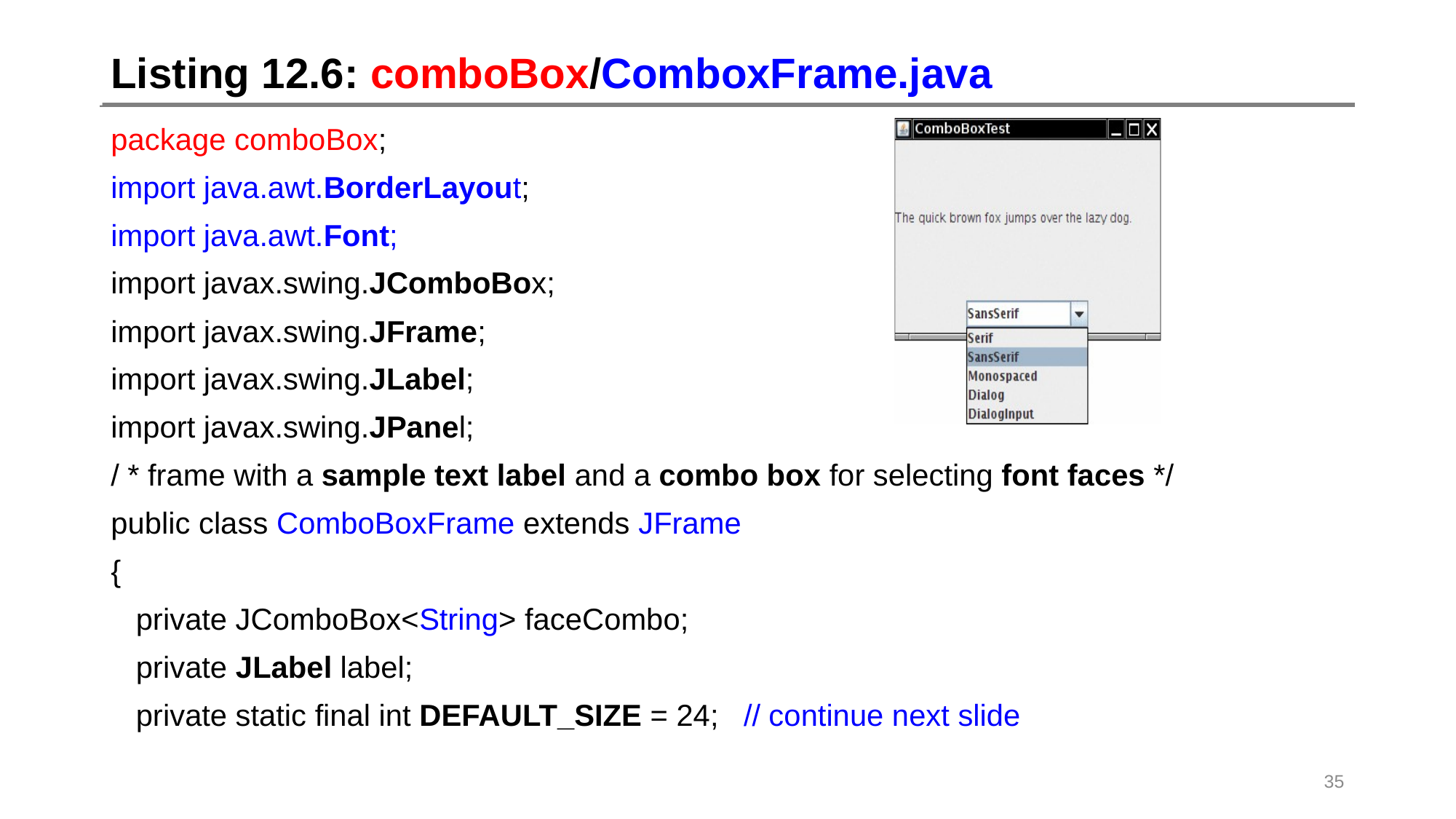

# Listing 12.6: comboBox/ComboxFrame.java
package comboBox;
import java.awt.BorderLayout;
import java.awt.Font;
import javax.swing.JComboBox;
import javax.swing.JFrame;
import javax.swing.JLabel;
import javax.swing.JPanel;
/ * frame with a sample text label and a combo box for selecting font faces */
public class ComboBoxFrame extends JFrame
{
   private JComboBox<String> faceCombo;
   private JLabel label;
   private static final int DEFAULT_SIZE = 24;   // continue next slide

35